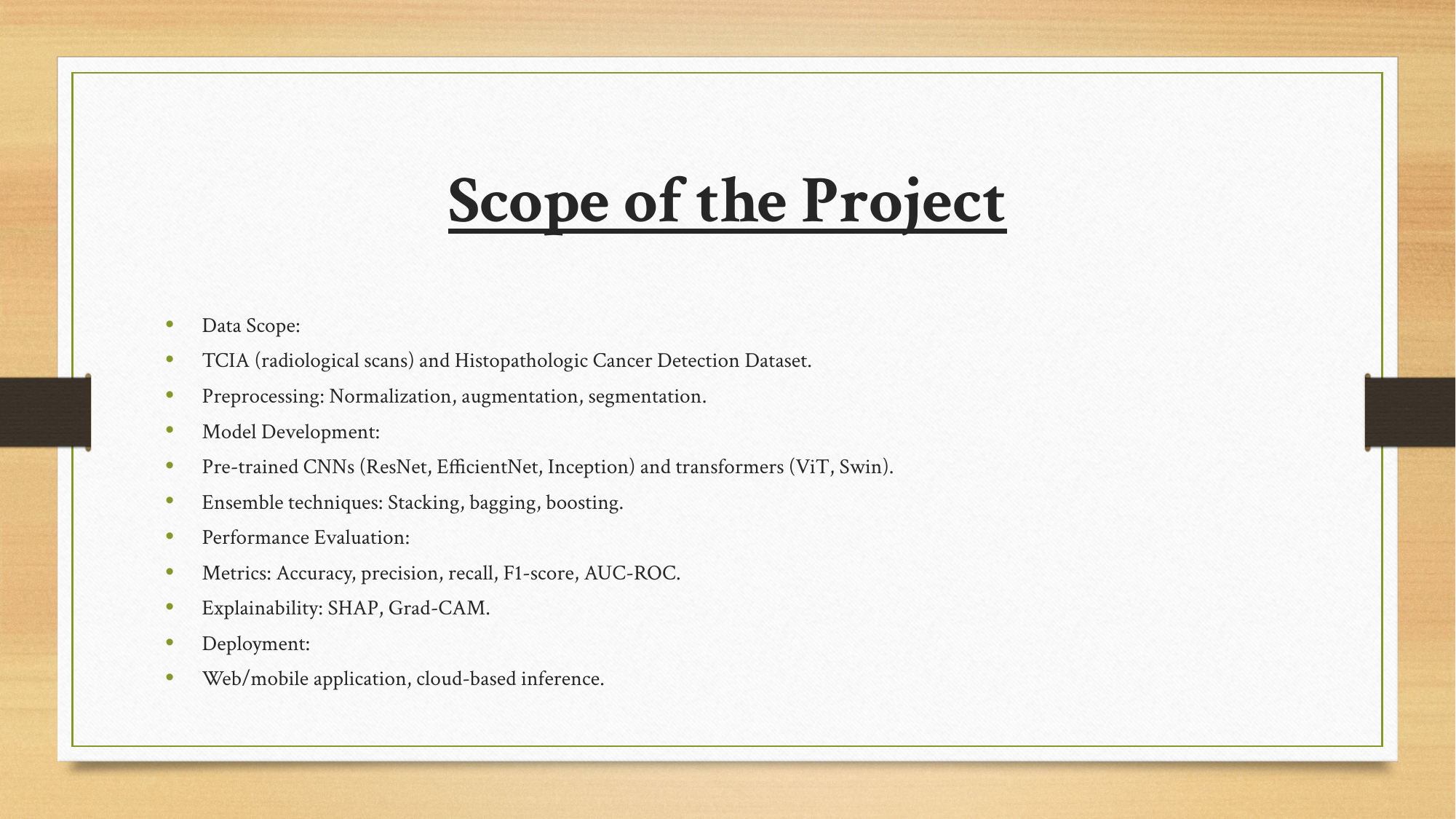

# Scope of the Project
Data Scope:
TCIA (radiological scans) and Histopathologic Cancer Detection Dataset.
Preprocessing: Normalization, augmentation, segmentation.
Model Development:
Pre-trained CNNs (ResNet, EfficientNet, Inception) and transformers (ViT, Swin).
Ensemble techniques: Stacking, bagging, boosting.
Performance Evaluation:
Metrics: Accuracy, precision, recall, F1-score, AUC-ROC.
Explainability: SHAP, Grad-CAM.
Deployment:
Web/mobile application, cloud-based inference.